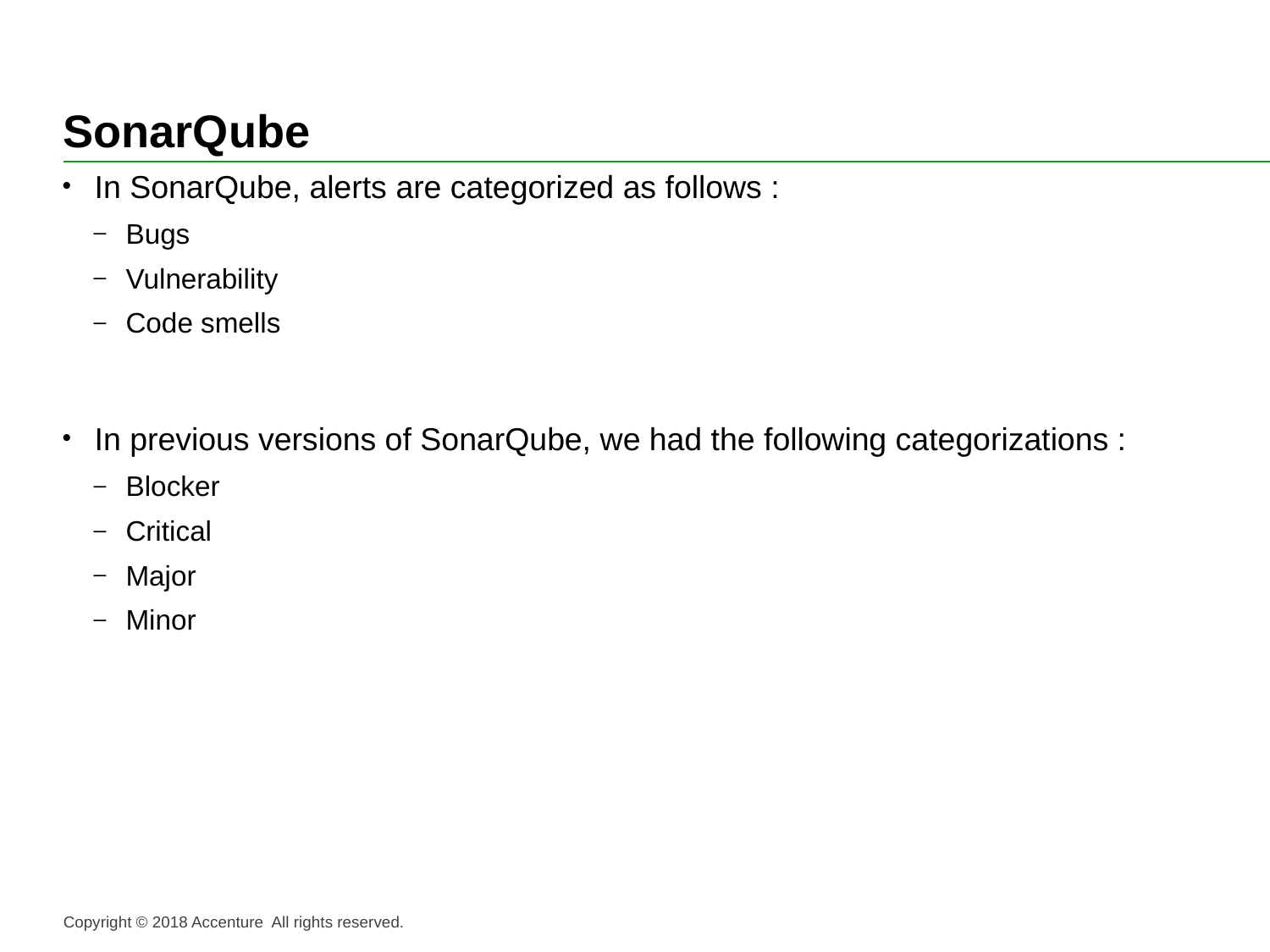

# SonarQube
In SonarQube, alerts are categorized as follows :
Bugs
Vulnerability
Code smells

In previous versions of SonarQube, we had the following categorizations :
Blocker
Critical
Major
Minor

Copyright © 2018 Accenture  All rights reserved.